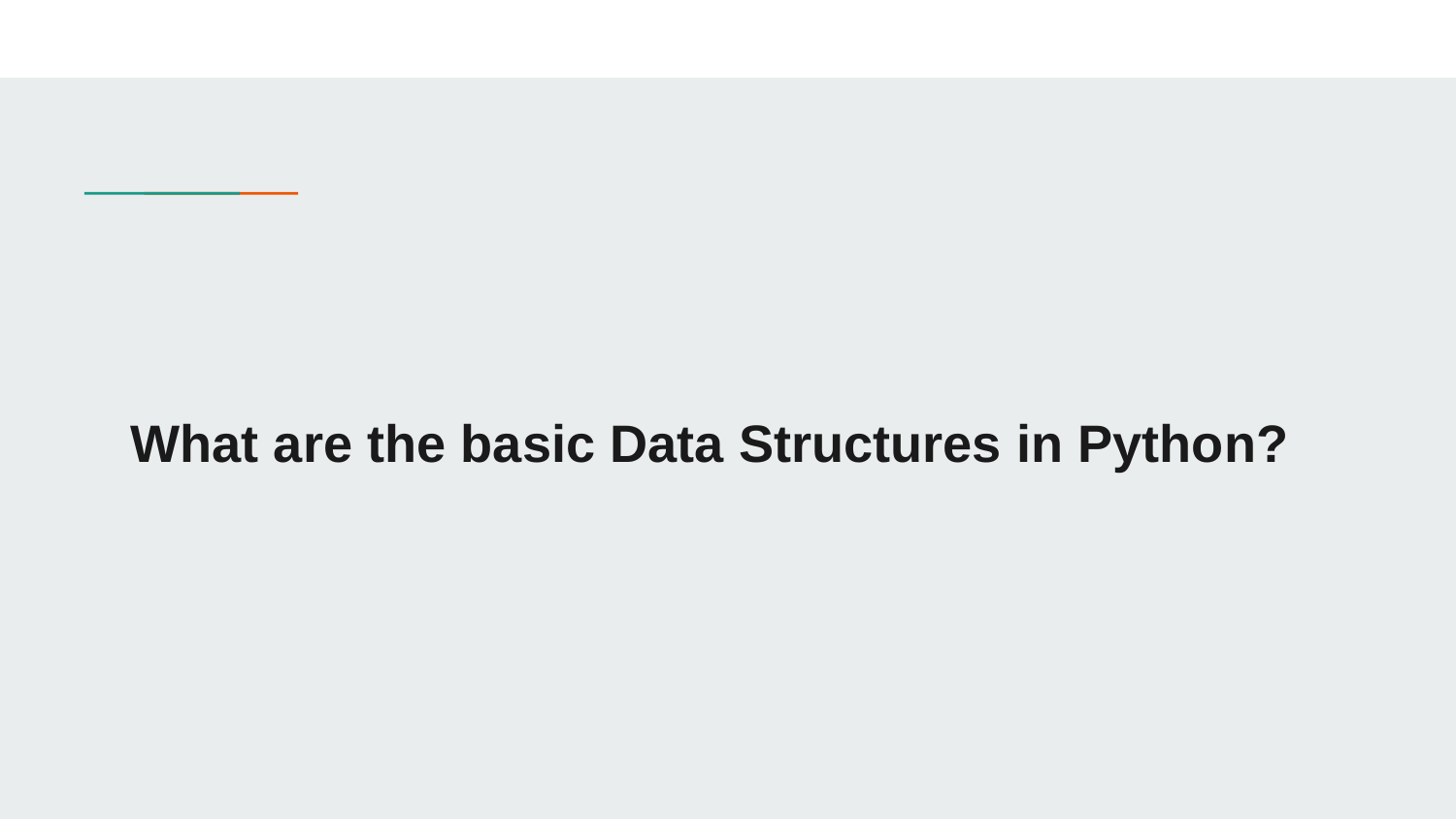

# What are the basic Data Structures in Python?